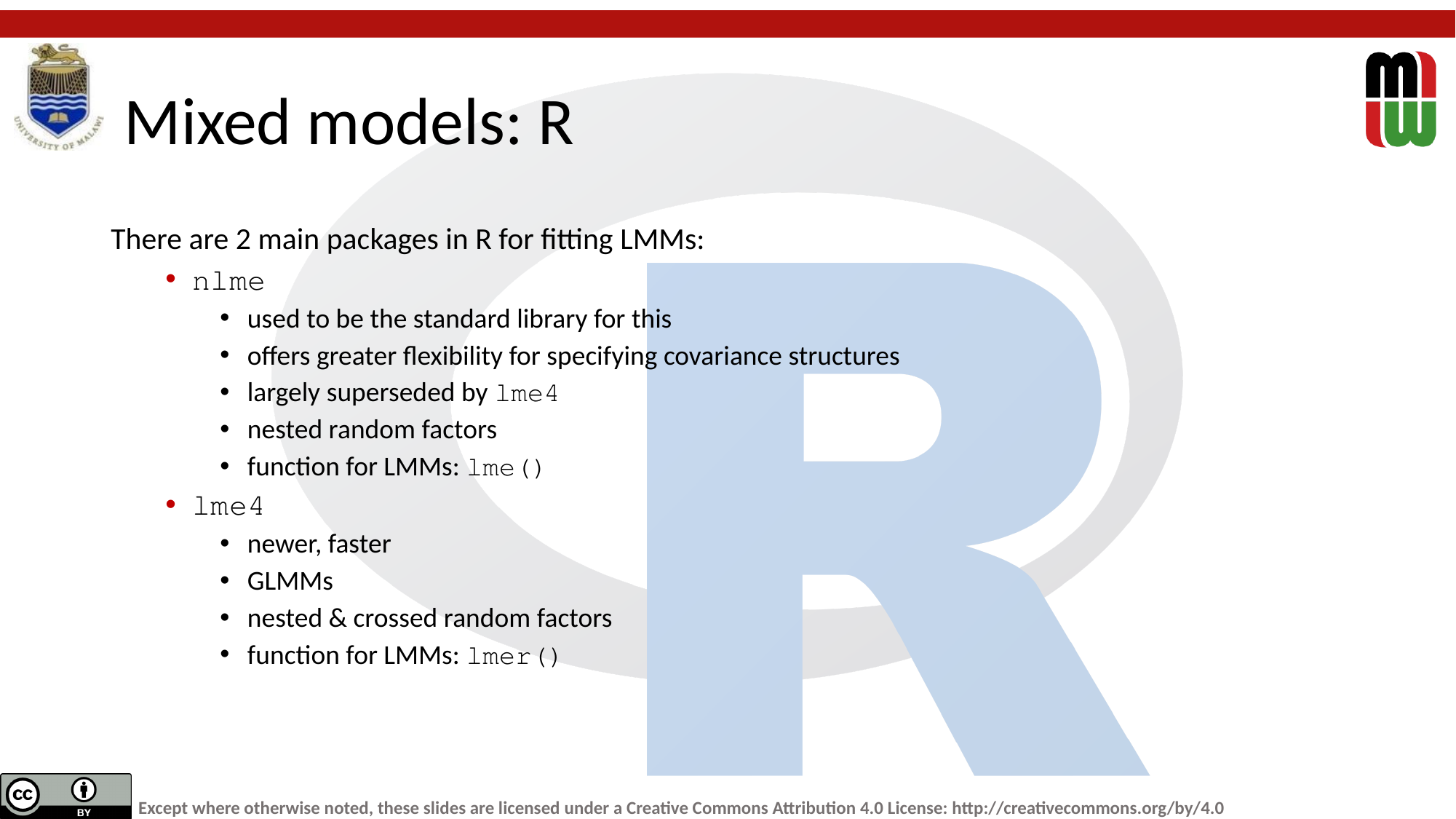

# Mixed models: R
There are 2 main packages in R for fitting LMMs:
nlme
used to be the standard library for this
offers greater flexibility for specifying covariance structures
largely superseded by lme4
nested random factors
function for LMMs: lme()
lme4
newer, faster
GLMMs
nested & crossed random factors
function for LMMs: lmer()